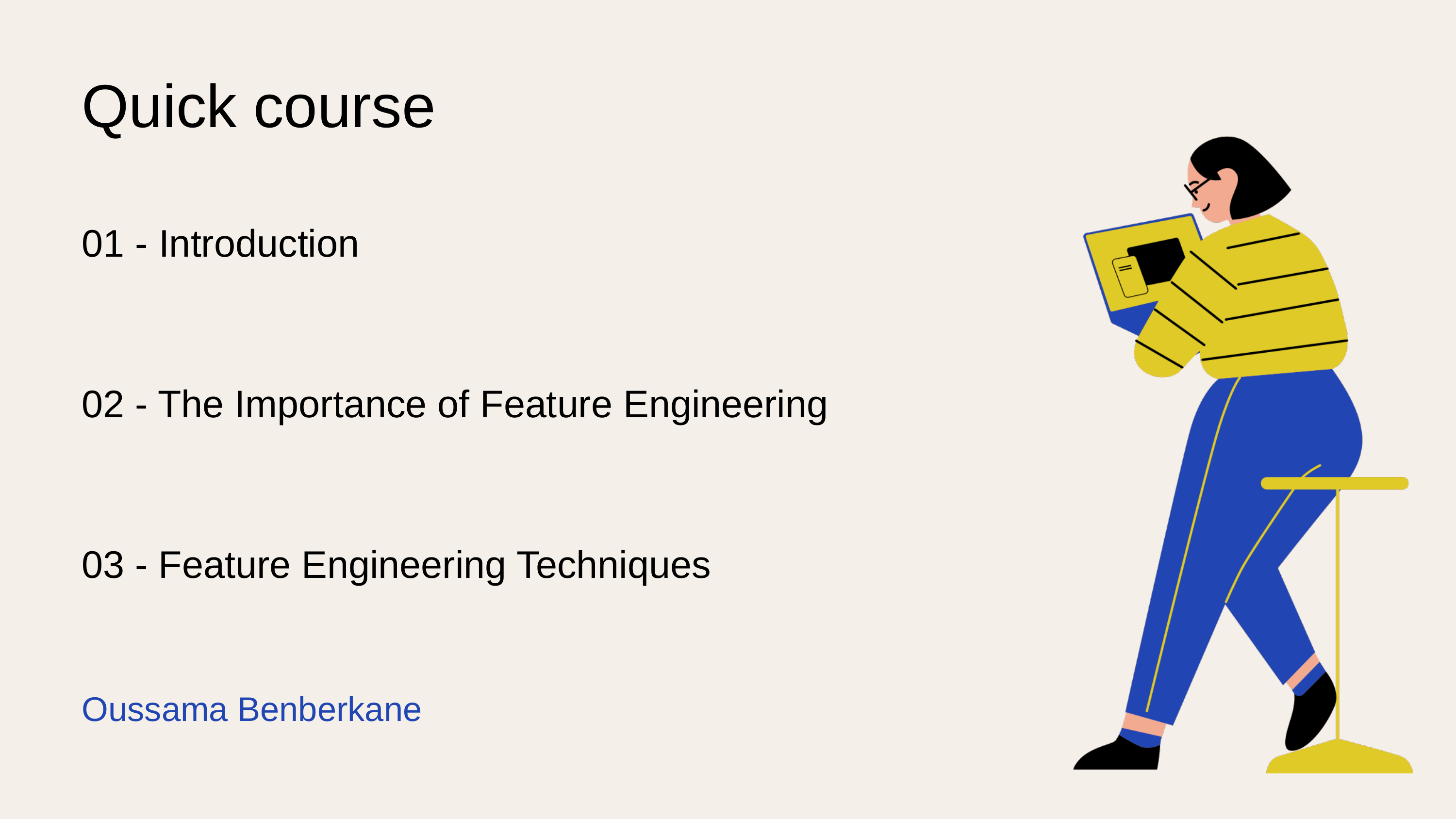

Quick course

01 - Introduction
02 - The Importance of Feature Engineering
03 - Feature Engineering Techniques
Oussama Benberkane